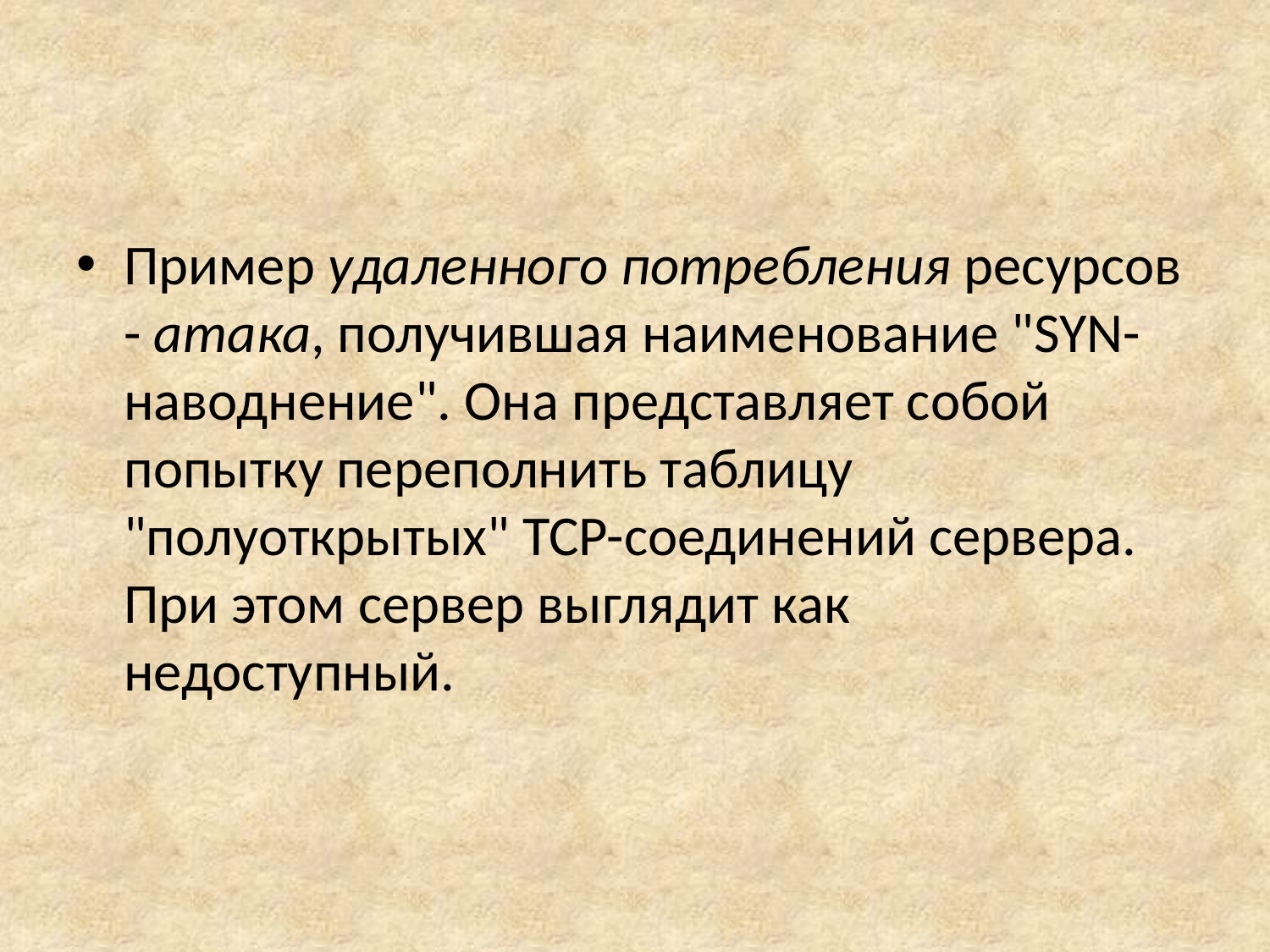

Пример удаленного потребления ресурсов - атака, получившая наименование "SYN-наводнение". Она представляет собой попытку переполнить таблицу "полуоткрытых" TCP-соединений сервера. При этом сервер выглядит как недоступный.